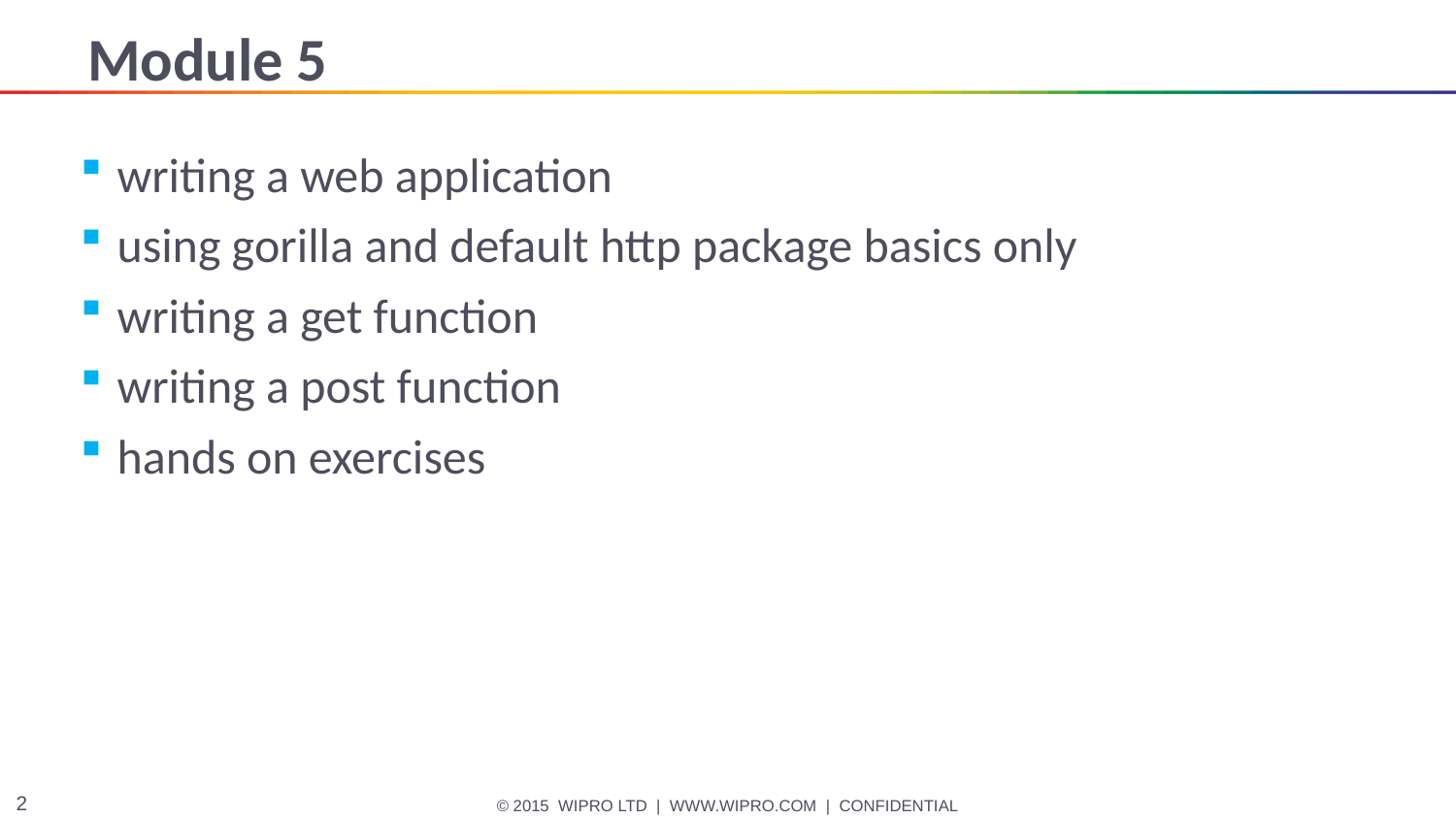

# Module 5
writing a web application
using gorilla and default http package basics only
writing a get function
writing a post function
hands on exercises